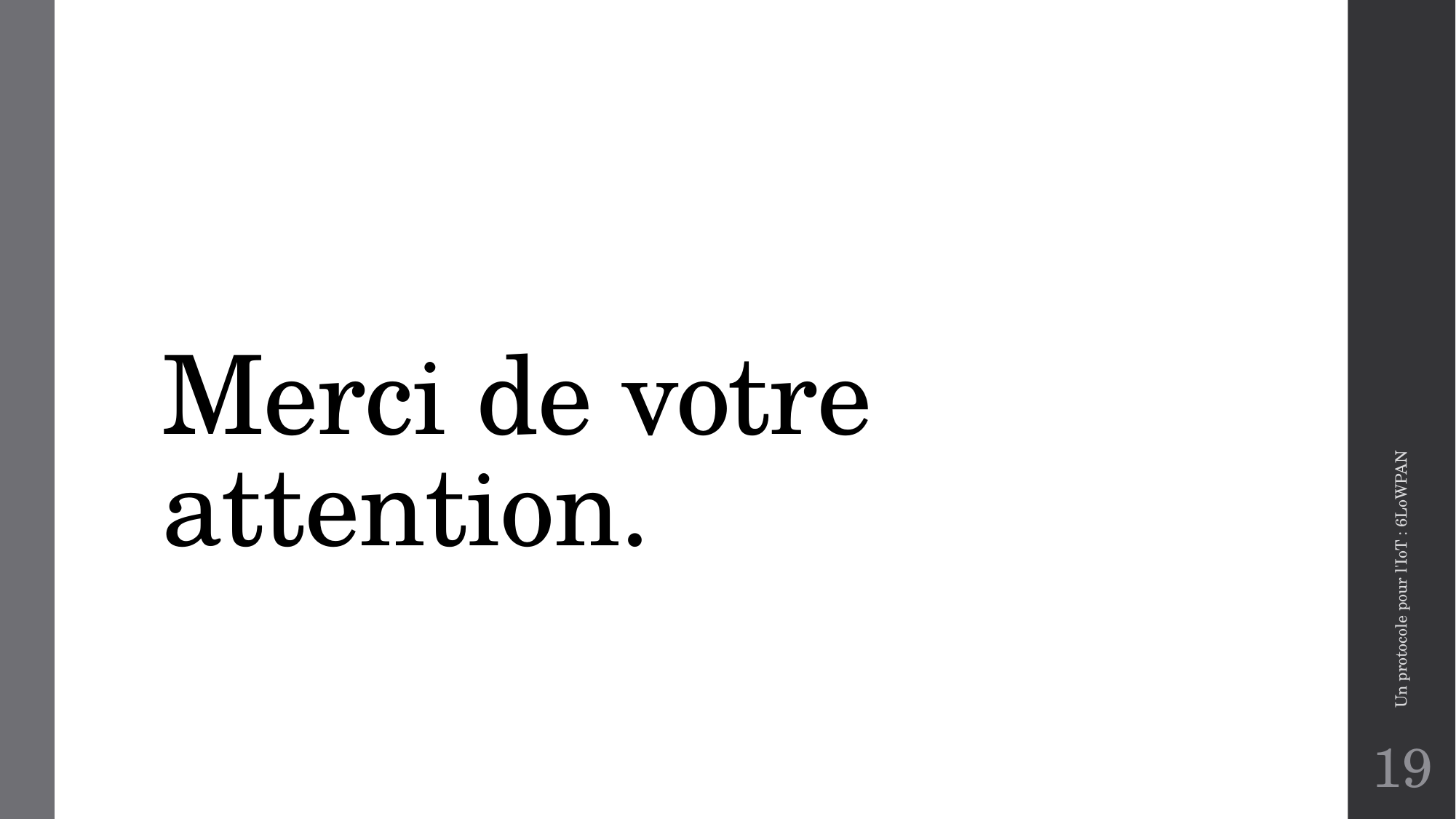

# Merci de votre attention.
Un protocole pour l'IoT : 6LoWPAN

19